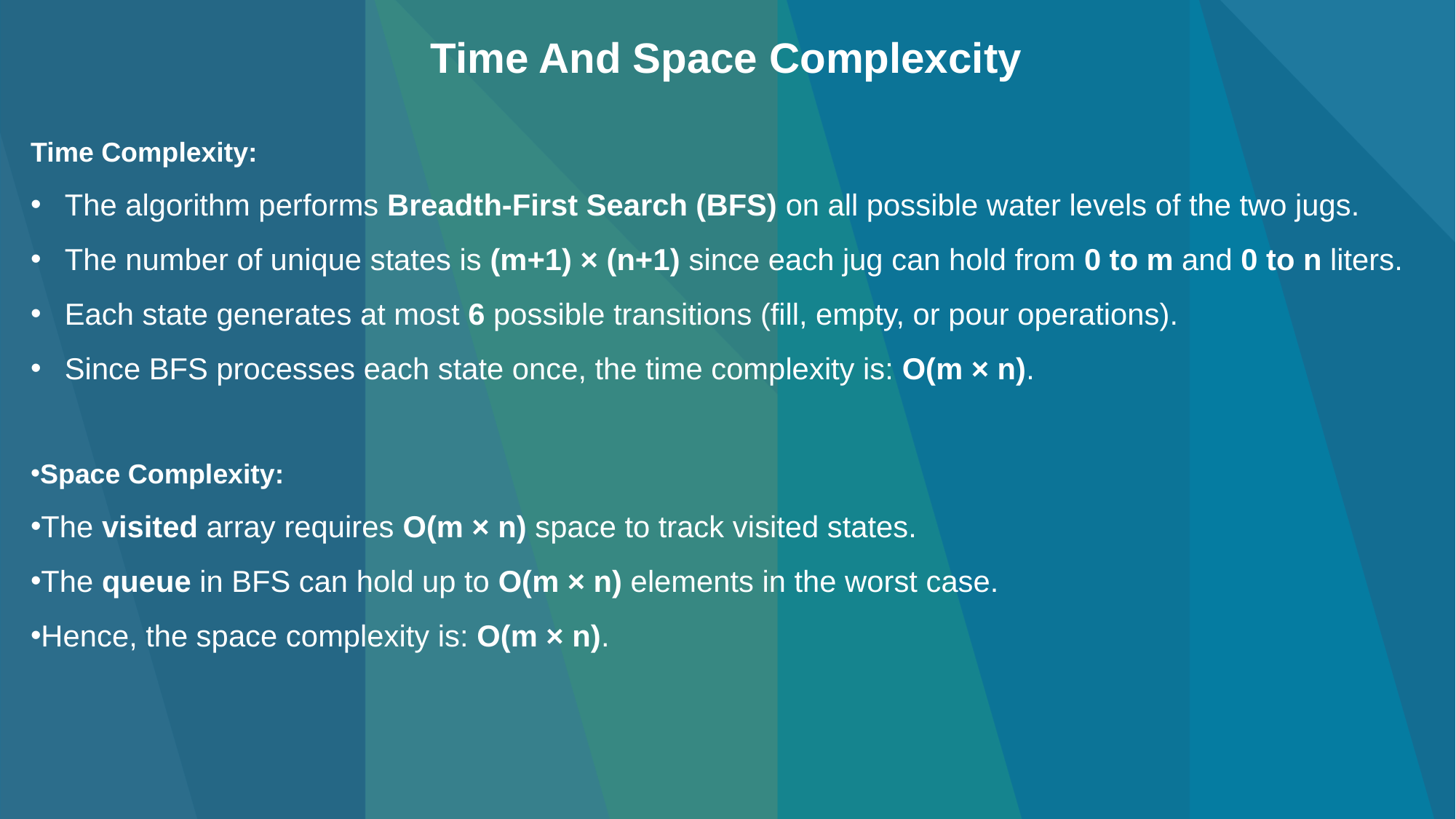

Time And Space Complexcity

Time Complexity:
The algorithm performs Breadth-First Search (BFS) on all possible water levels of the two jugs.
The number of unique states is (m+1) × (n+1) since each jug can hold from 0 to m and 0 to n liters.
Each state generates at most 6 possible transitions (fill, empty, or pour operations).
Since BFS processes each state once, the time complexity is: O(m × n).

Space Complexity:
The visited array requires O(m × n) space to track visited states.
The queue in BFS can hold up to O(m × n) elements in the worst case.
Hence, the space complexity is: O(m × n).